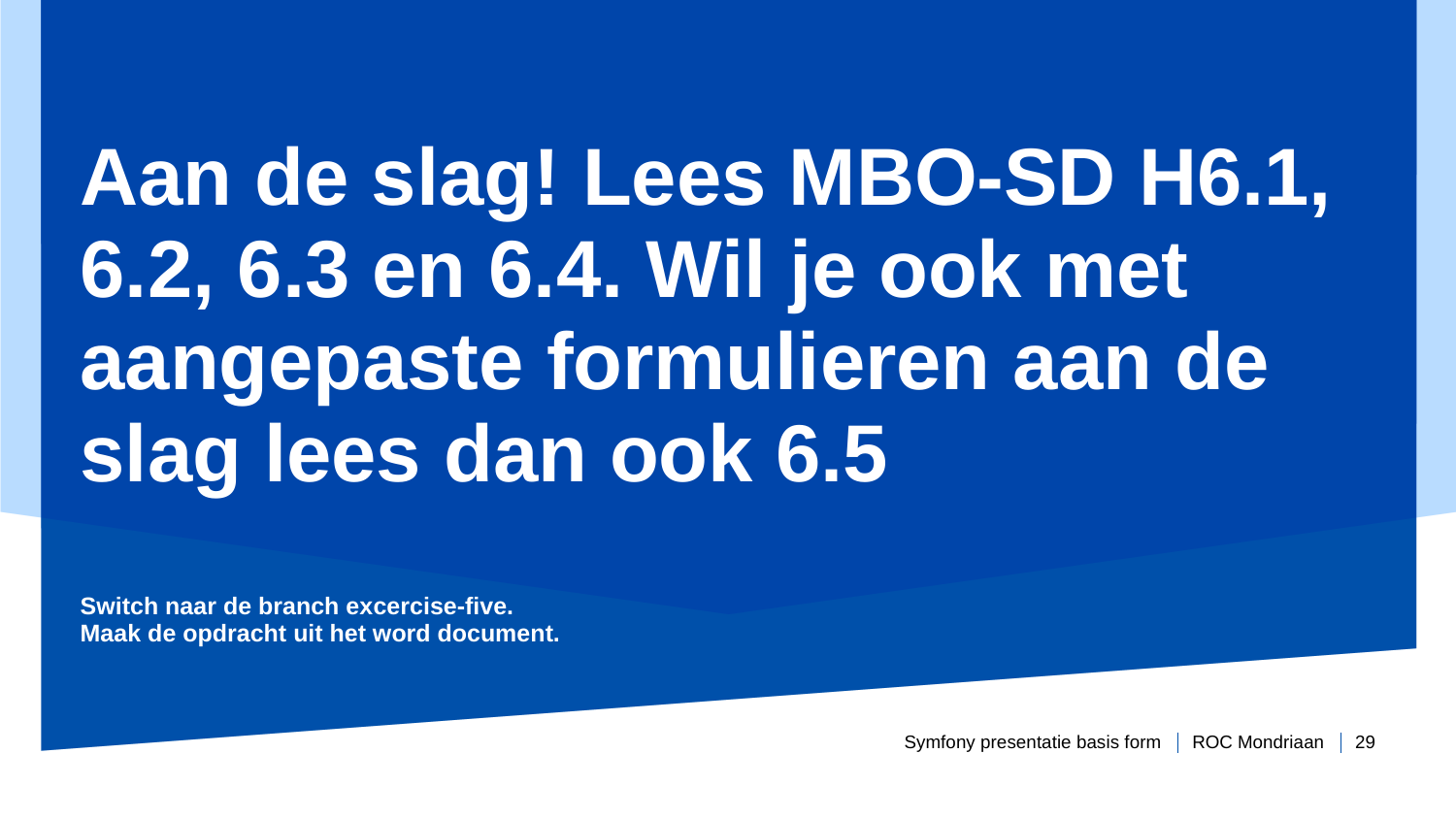

# Aan de slag! Lees MBO-SD H6.1, 6.2, 6.3 en 6.4. Wil je ook met aangepaste formulieren aan de slag lees dan ook 6.5 Switch naar de branch excercise-five. Maak de opdracht uit het word document.
Symfony presentatie basis form
29
Periode 8 - week 3